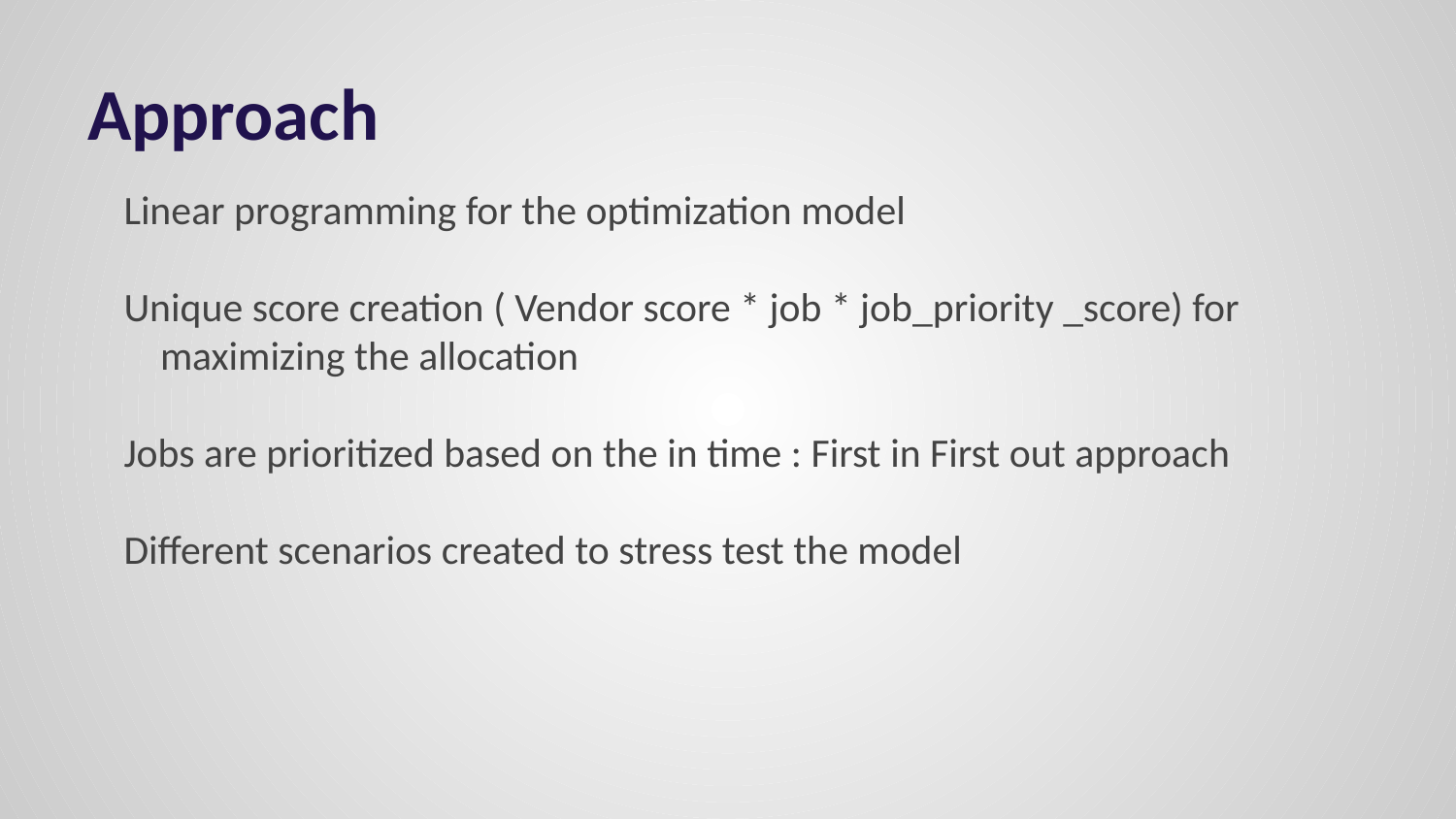

# Approach
Linear programming for the optimization model

Unique score creation ( Vendor score * job * job_priority _score) for maximizing the allocation

Jobs are prioritized based on the in time : First in First out approach
Different scenarios created to stress test the model